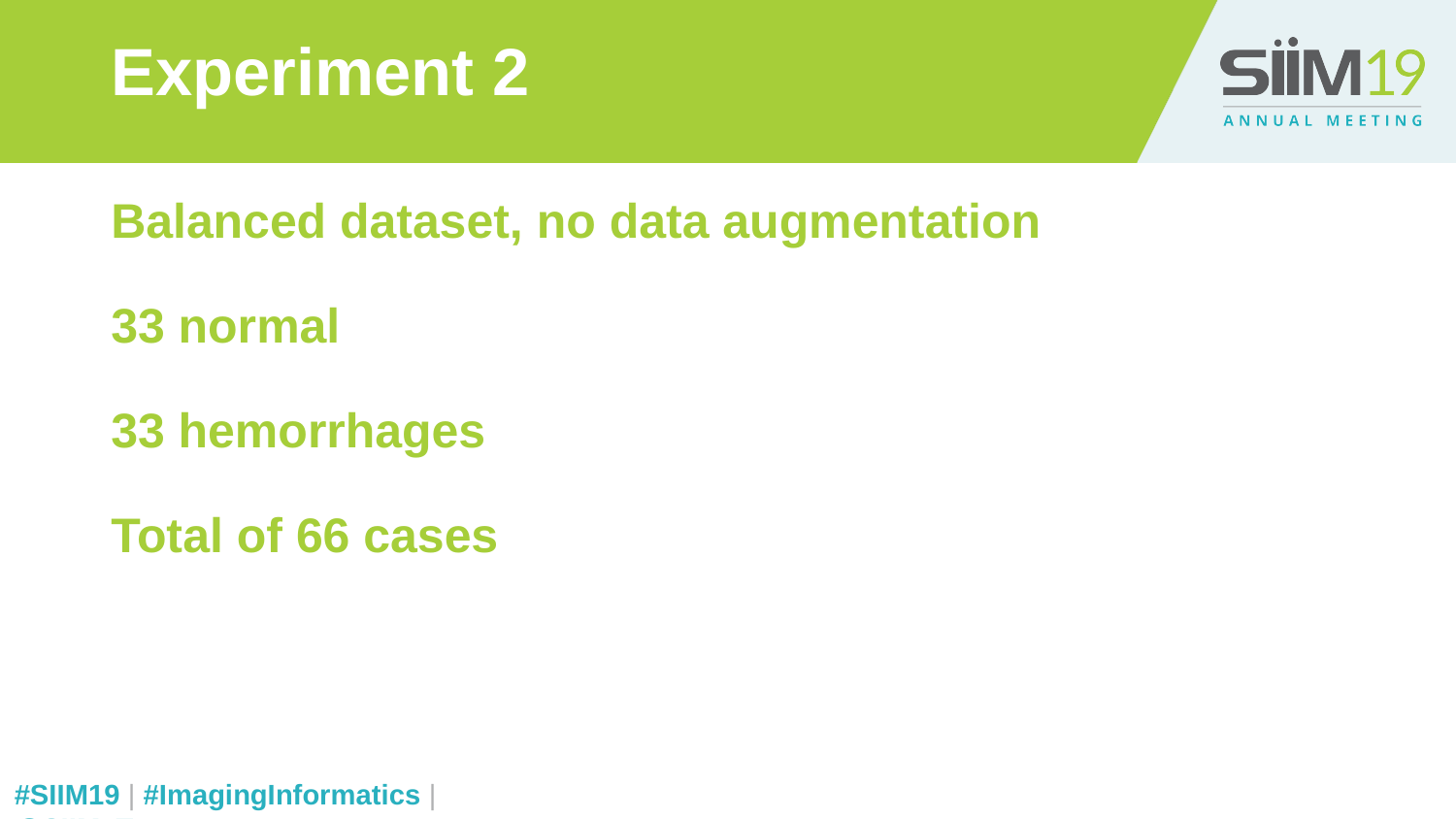

# Experiment 2
Balanced dataset, no data augmentation

33 normal

33 hemorrhages

Total of 66 cases